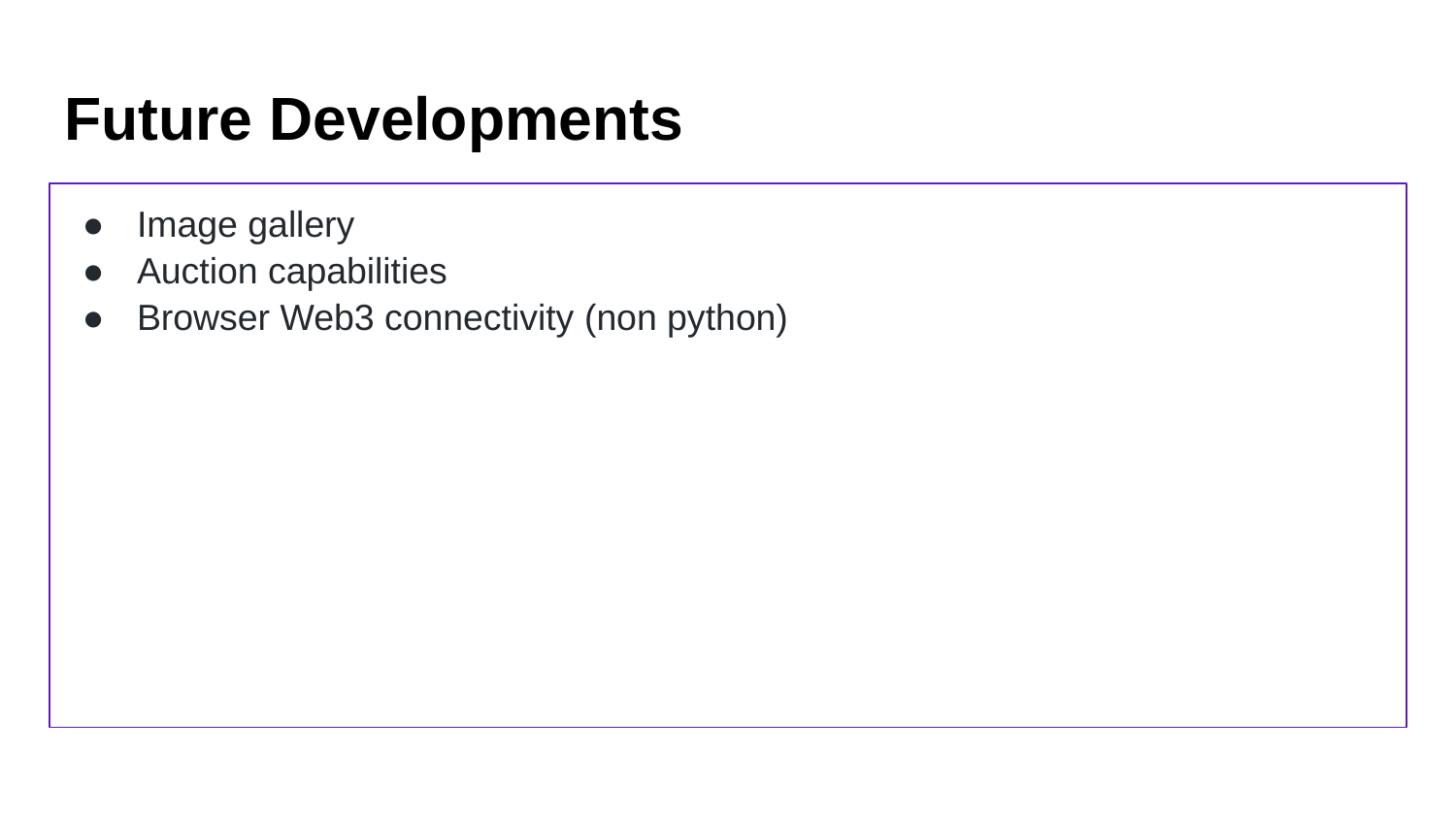

# Future Developments

Image gallery
Auction capabilities
Browser Web3 connectivity (non python)